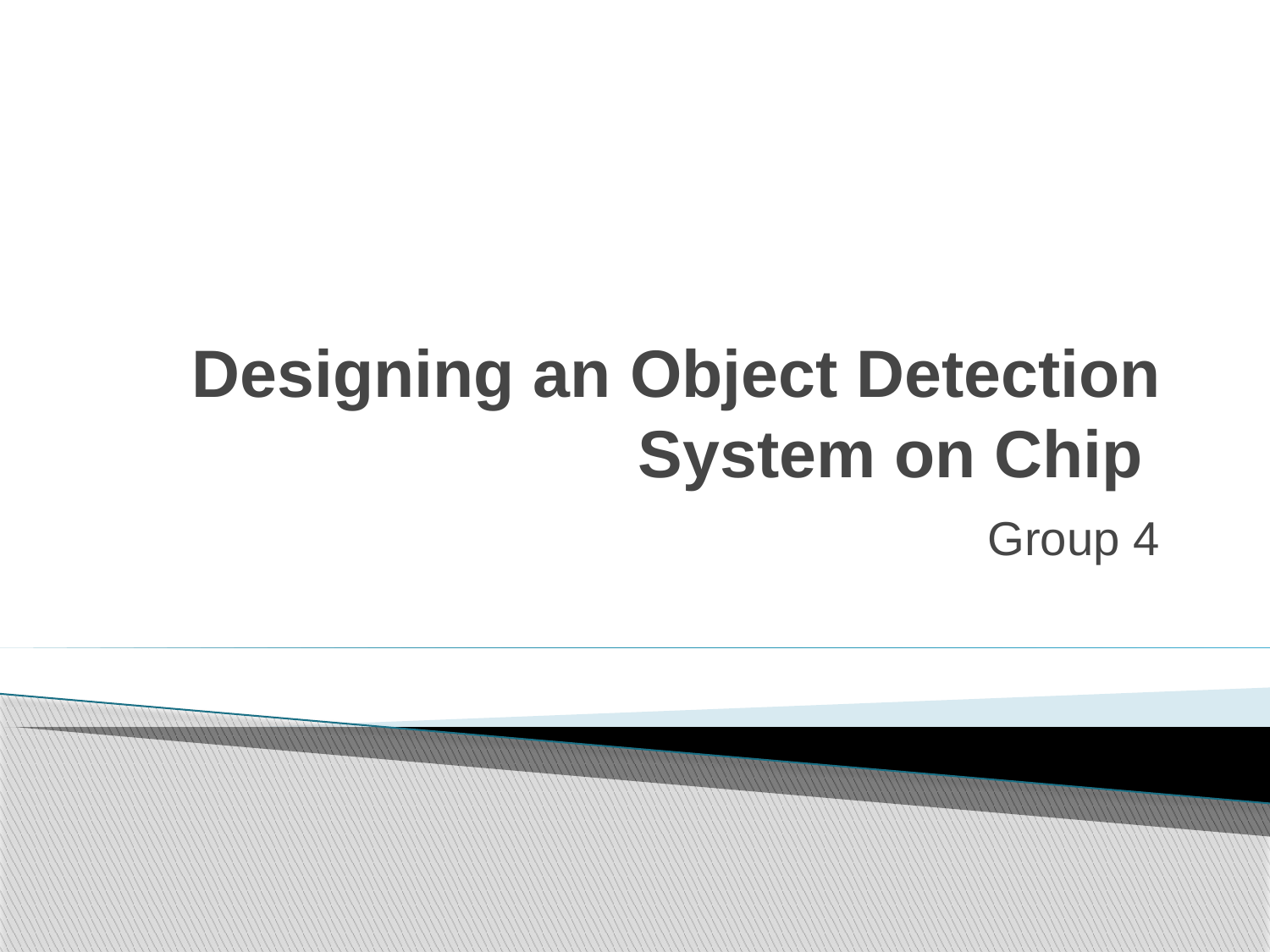

# Designing an Object Detection System on Chip
Group 4